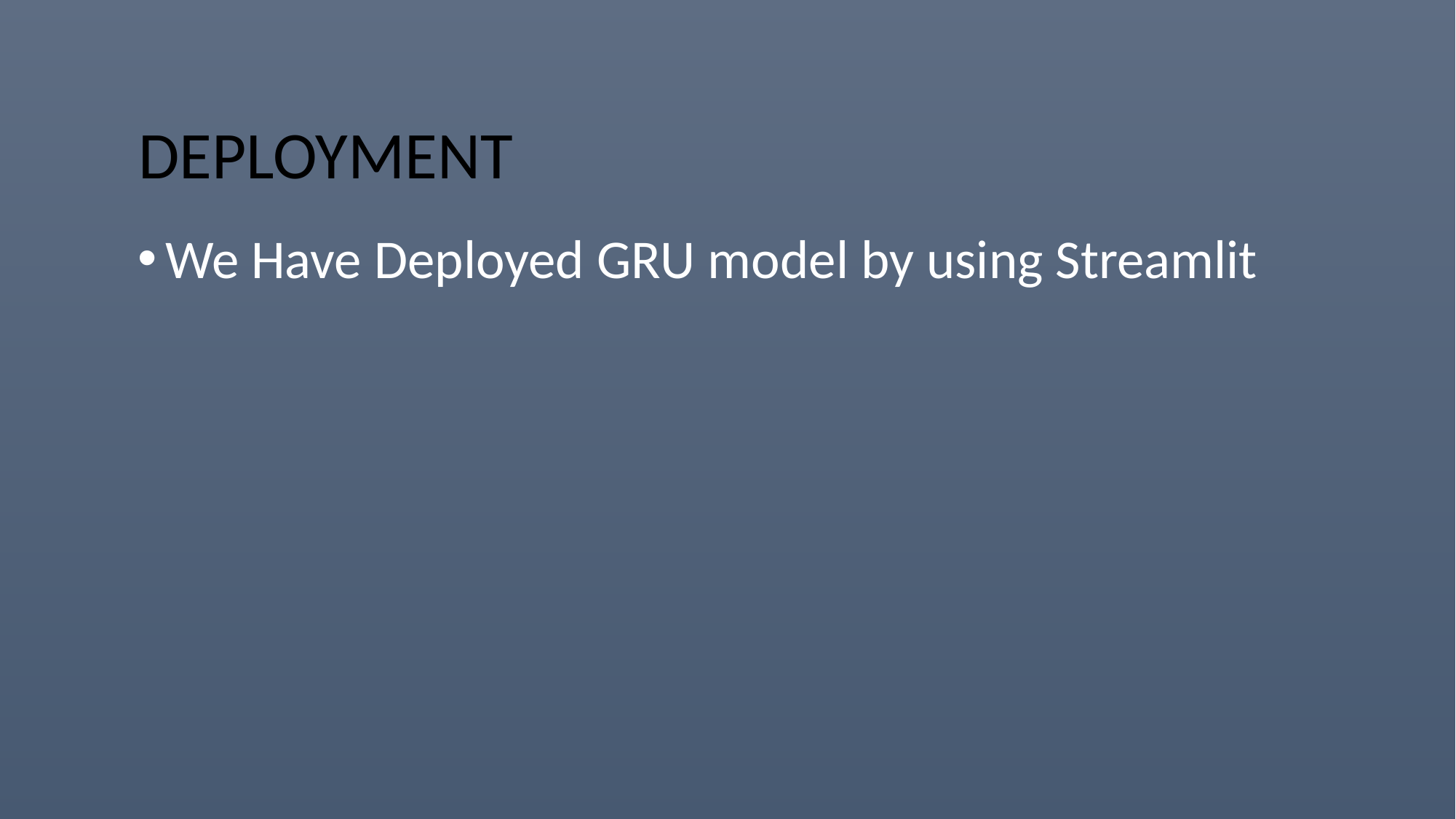

# DEPLOYMENT
We Have Deployed GRU model by using Streamlit